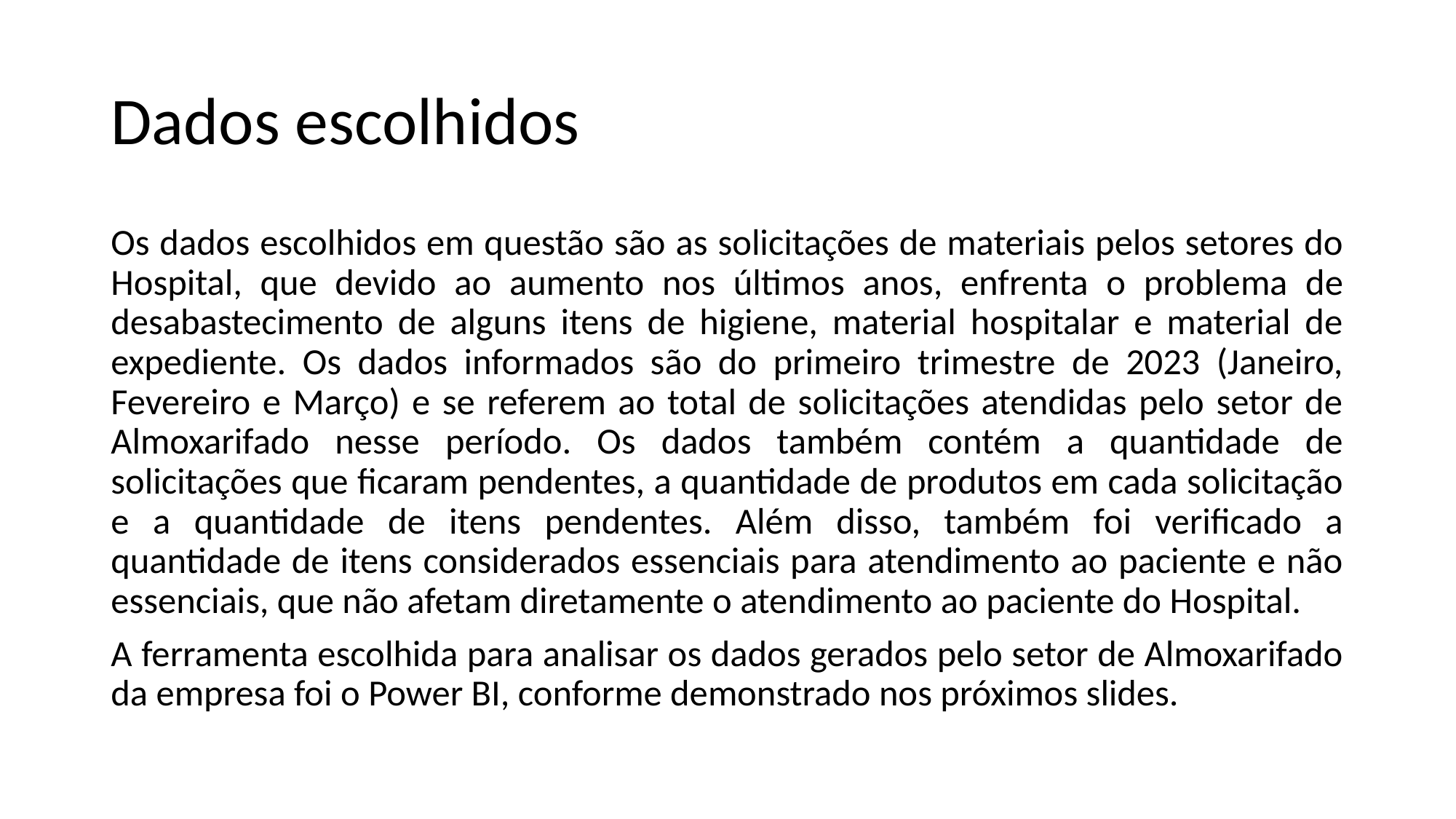

# Dados escolhidos
Os dados escolhidos em questão são as solicitações de materiais pelos setores do Hospital, que devido ao aumento nos últimos anos, enfrenta o problema de desabastecimento de alguns itens de higiene, material hospitalar e material de expediente. Os dados informados são do primeiro trimestre de 2023 (Janeiro, Fevereiro e Março) e se referem ao total de solicitações atendidas pelo setor de Almoxarifado nesse período. Os dados também contém a quantidade de solicitações que ficaram pendentes, a quantidade de produtos em cada solicitação e a quantidade de itens pendentes. Além disso, também foi verificado a quantidade de itens considerados essenciais para atendimento ao paciente e não essenciais, que não afetam diretamente o atendimento ao paciente do Hospital.
A ferramenta escolhida para analisar os dados gerados pelo setor de Almoxarifado da empresa foi o Power BI, conforme demonstrado nos próximos slides.